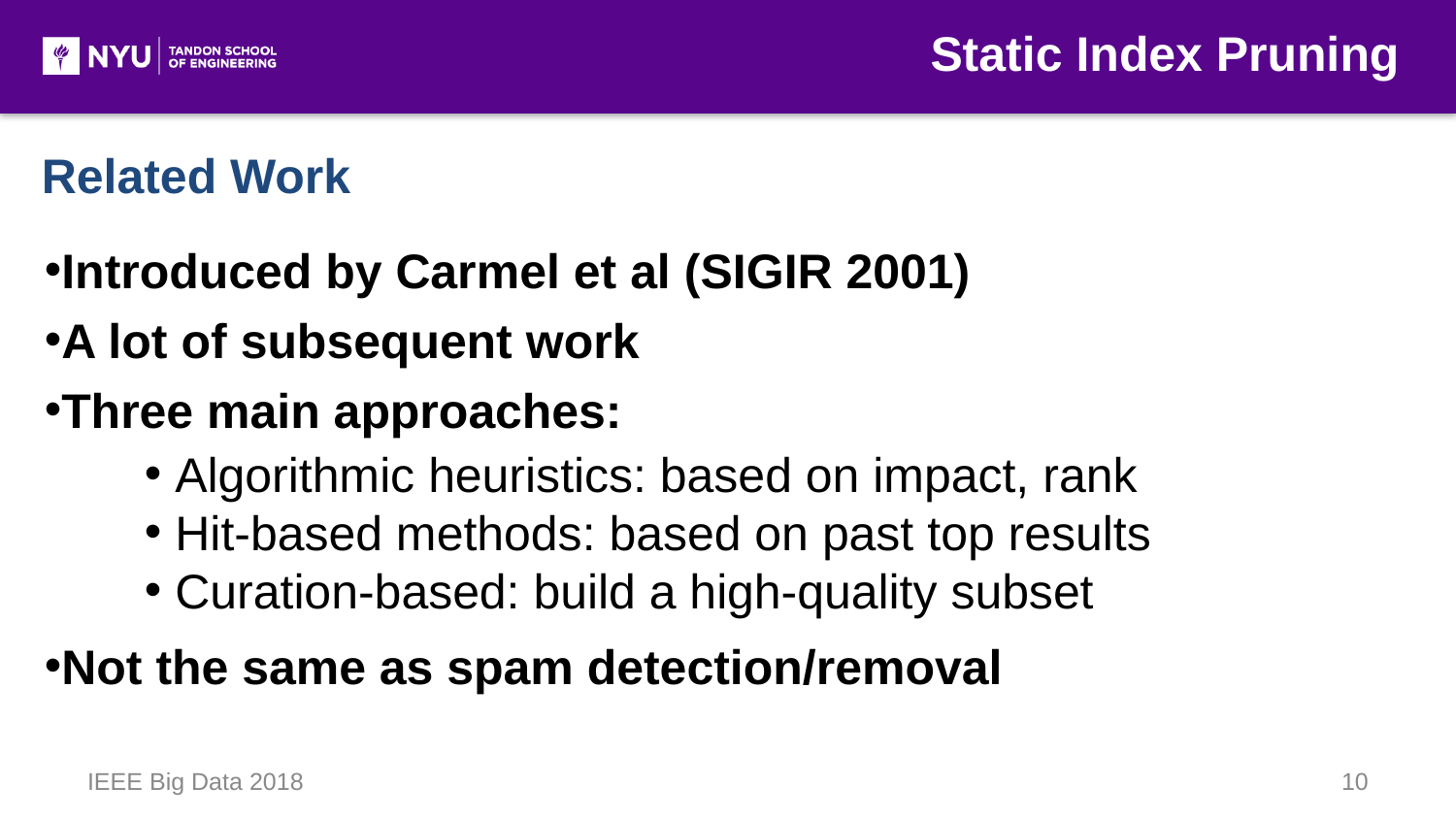

Static Index Pruning
Related Work
Introduced by Carmel et al (SIGIR 2001)
A lot of subsequent work
Three main approaches:
 Algorithmic heuristics: based on impact, rank
 Hit-based methods: based on past top results
 Curation-based: build a high-quality subset
Not the same as spam detection/removal
IEEE Big Data 2018
10